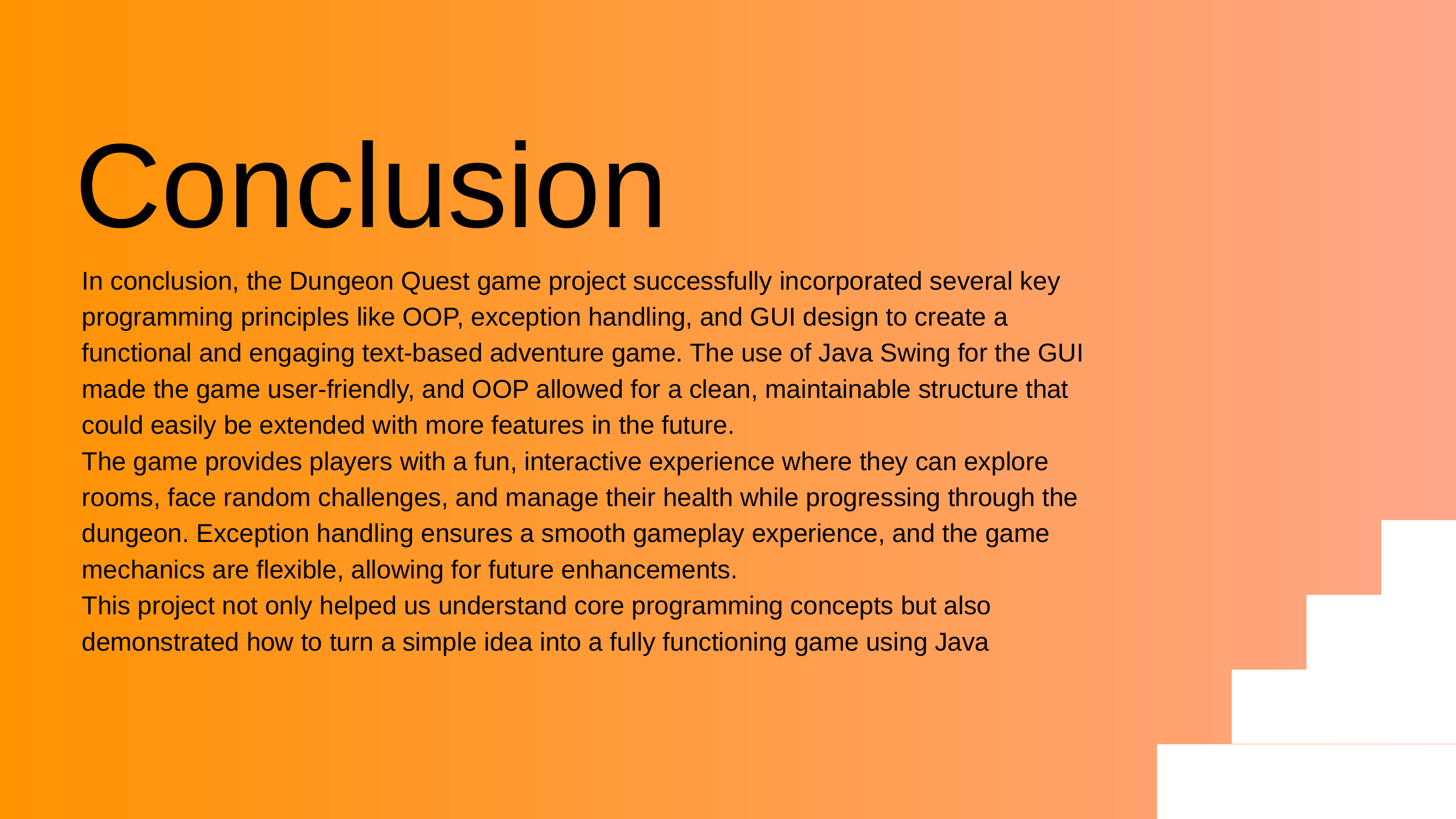

Conclusion
In conclusion, the Dungeon Quest game project successfully incorporated several key programming principles like OOP, exception handling, and GUI design to create a functional and engaging text-based adventure game. The use of Java Swing for the GUI made the game user-friendly, and OOP allowed for a clean, maintainable structure that could easily be extended with more features in the future.
The game provides players with a fun, interactive experience where they can explore rooms, face random challenges, and manage their health while progressing through the dungeon. Exception handling ensures a smooth gameplay experience, and the game mechanics are flexible, allowing for future enhancements.
This project not only helped us understand core programming concepts but also demonstrated how to turn a simple idea into a fully functioning game using Java